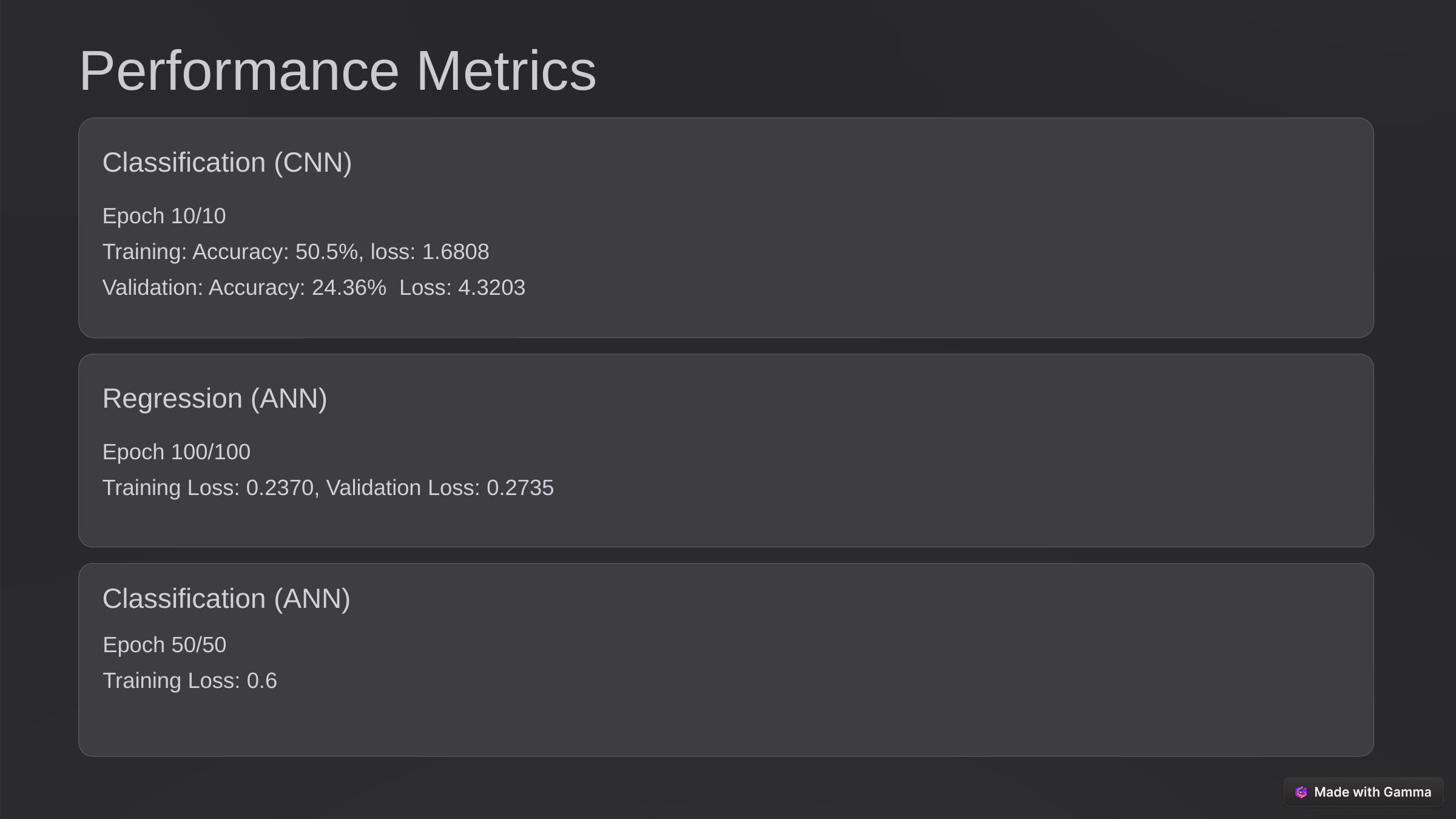

Performance Metrics

Classification (CNN)
Epoch 10/10
Training: Accuracy: 50.5%, loss: 1.6808
Validation: Accuracy: 24.36%  Loss: 4.3203

Regression (ANN)
Epoch 100/100
Training Loss: 0.2370, Validation Loss: 0.2735

Classification (ANN)
Epoch 50/50
Training Loss: 0.6